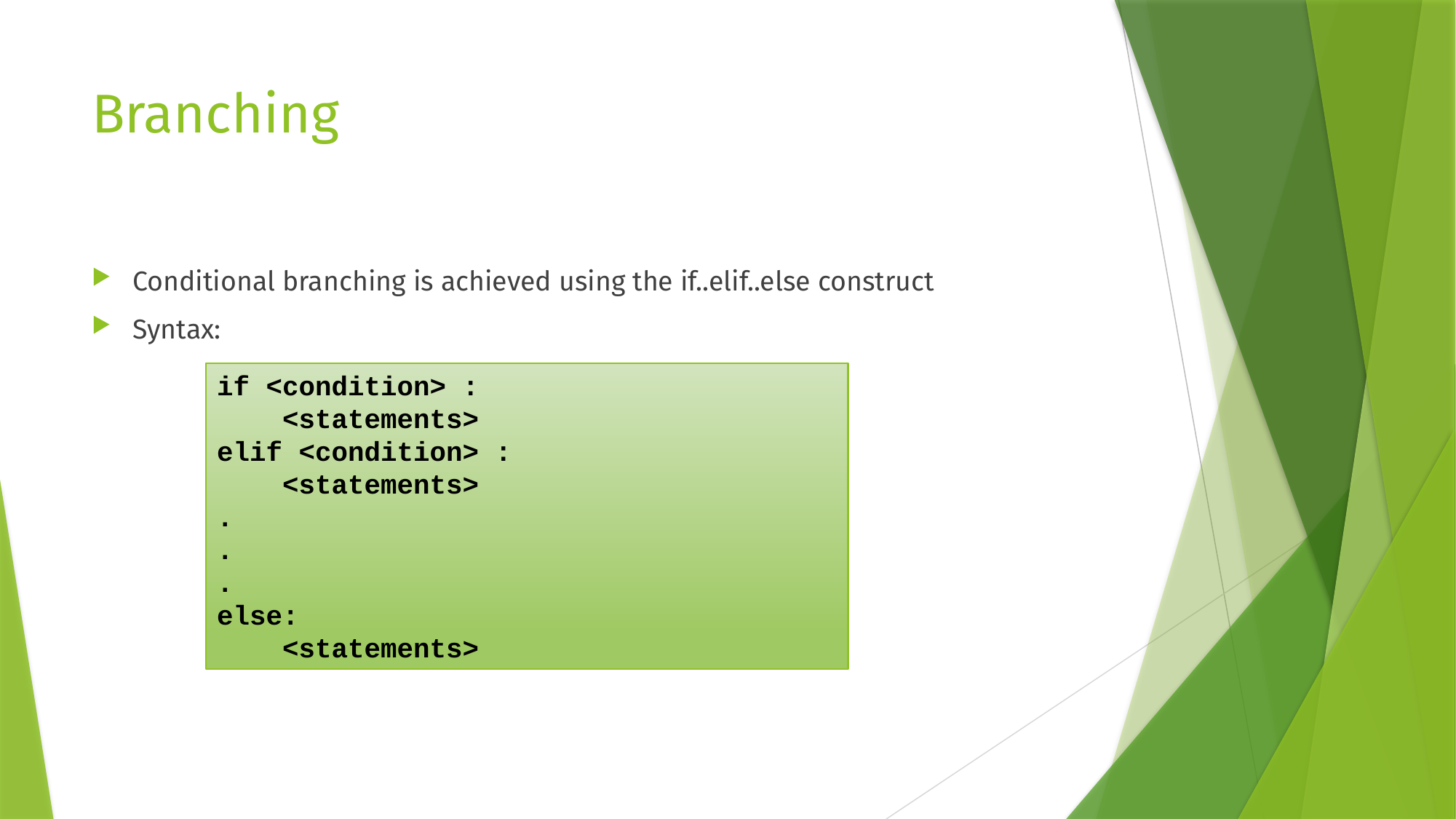

# Branching
Conditional branching is achieved using the if..elif..else construct
Syntax:

if <condition> :
    <statements>
elif <condition> :
    <statements>
.
.
.
else:
    <statements>